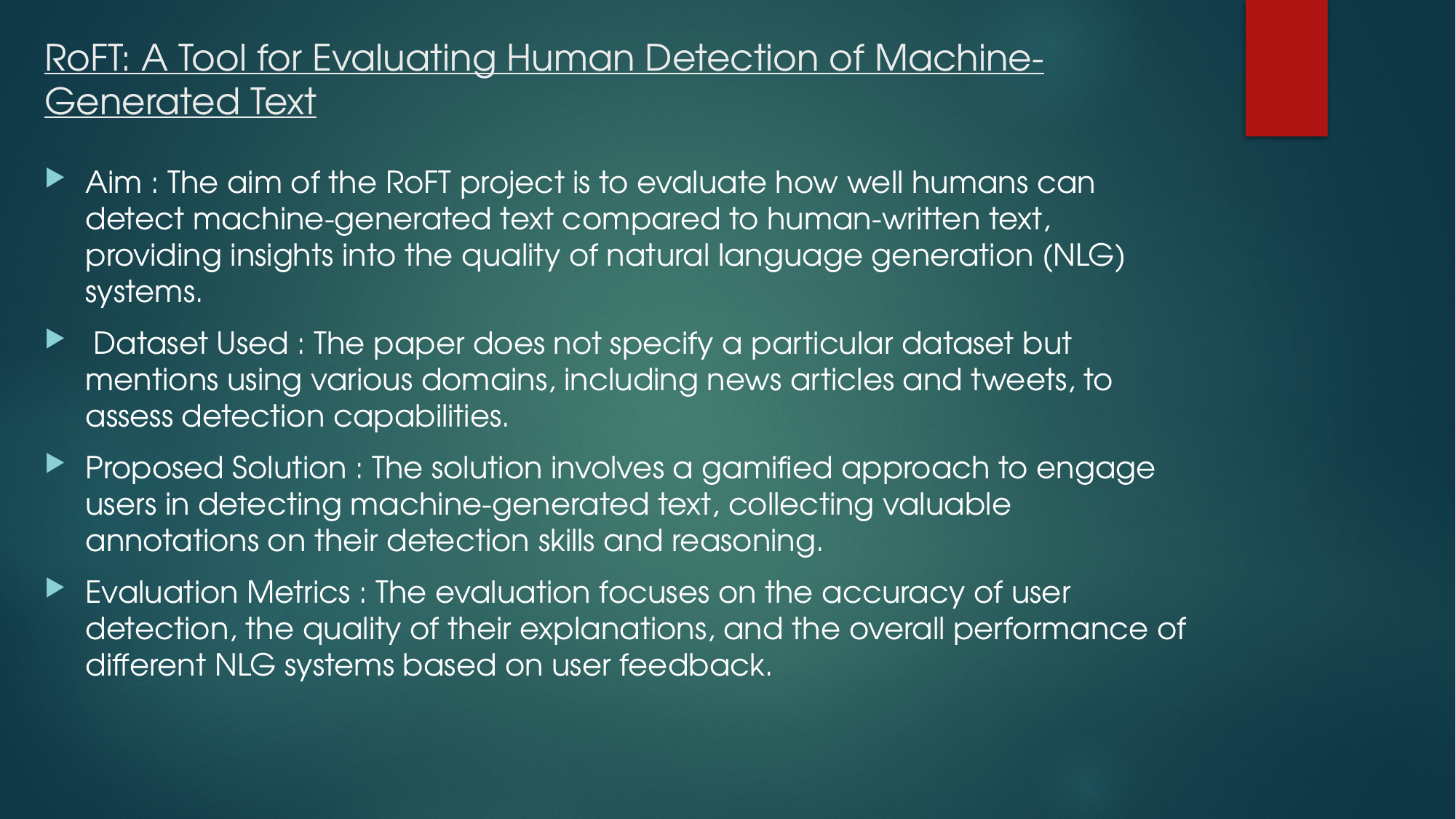

# RoFT: A Tool for Evaluating Human Detection of Machine-Generated Text
Aim : The aim of the RoFT project is to evaluate how well humans can detect machine-generated text compared to human-written text, providing insights into the quality of natural language generation (NLG) systems.
 Dataset Used : The paper does not specify a particular dataset but mentions using various domains, including news articles and tweets, to assess detection capabilities.
Proposed Solution : The solution involves a gamified approach to engage users in detecting machine-generated text, collecting valuable annotations on their detection skills and reasoning.
Evaluation Metrics : The evaluation focuses on the accuracy of user detection, the quality of their explanations, and the overall performance of different NLG systems based on user feedback.